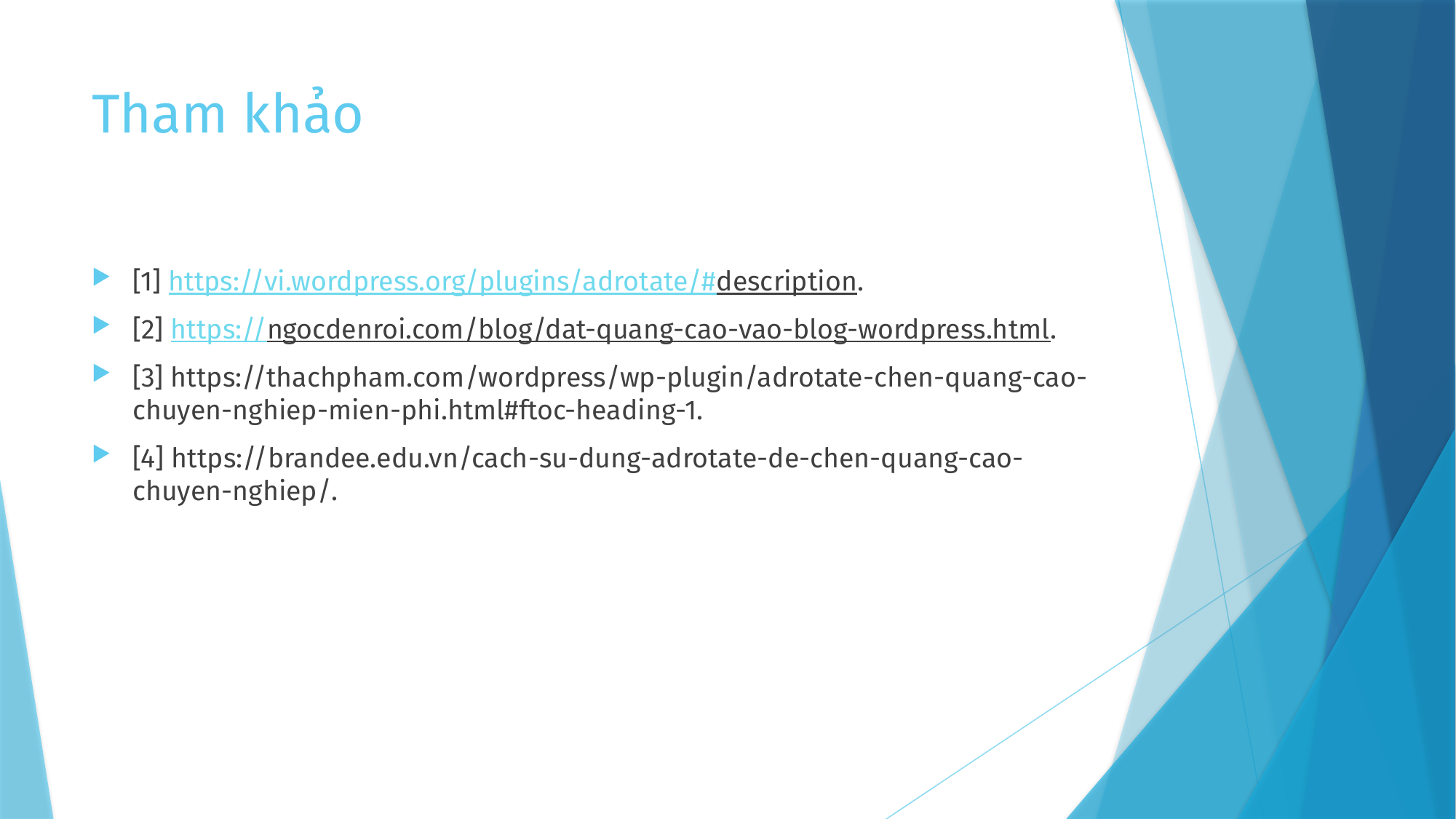

# Tham khảo
[1] https://vi.wordpress.org/plugins/adrotate/#description.
[2] https://ngocdenroi.com/blog/dat-quang-cao-vao-blog-wordpress.html.
[3] https://thachpham.com/wordpress/wp-plugin/adrotate-chen-quang-cao-chuyen-nghiep-mien-phi.html#ftoc-heading-1.
[4] https://brandee.edu.vn/cach-su-dung-adrotate-de-chen-quang-cao-chuyen-nghiep/.